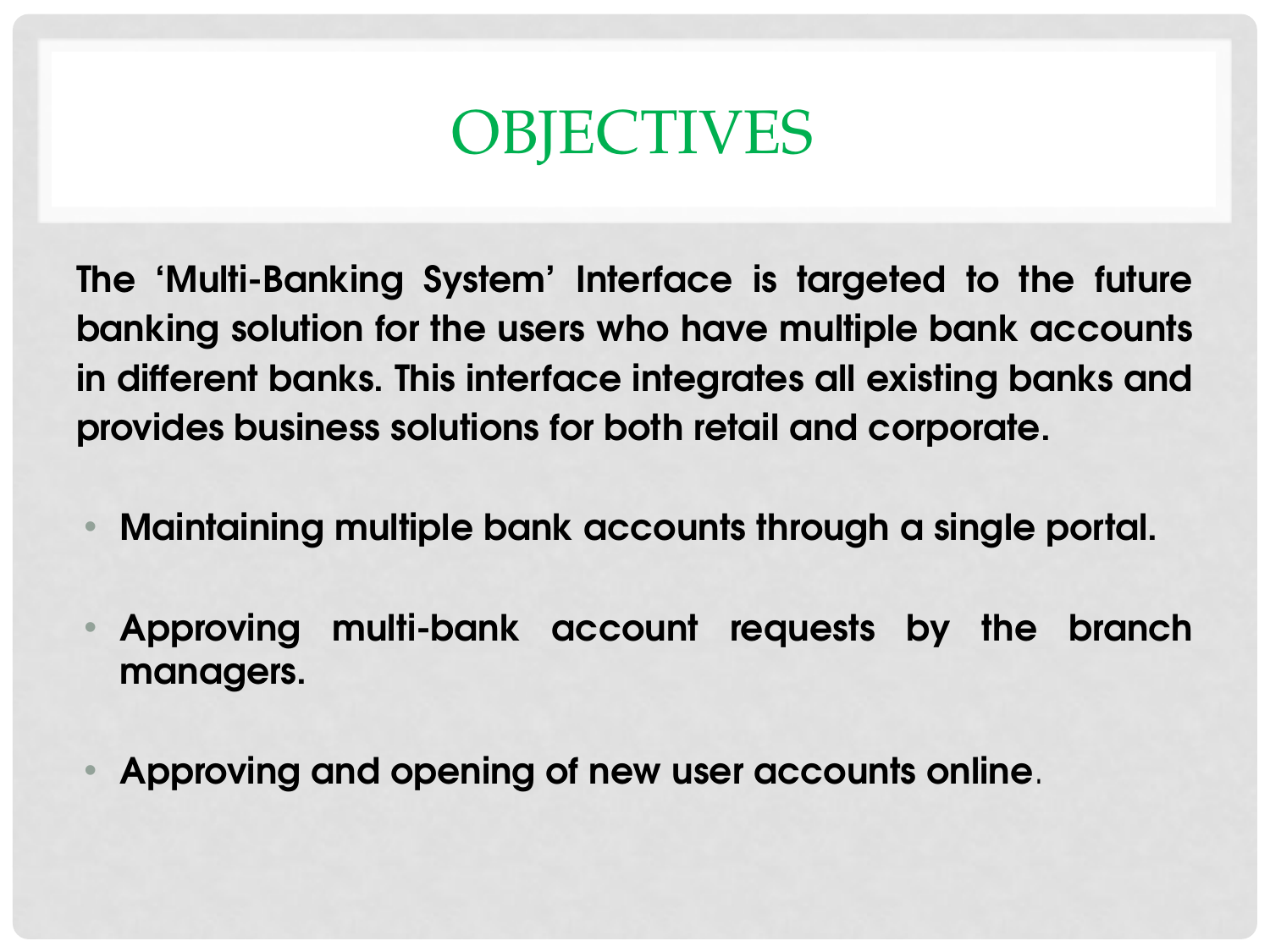

# objectives
The ‘Multi-Banking System’ Interface is targeted to the future banking solution for the users who have multiple bank accounts in different banks. This interface integrates all existing banks and provides business solutions for both retail and corporate.

Maintaining multiple bank accounts through a single portal.

Approving multi-bank account requests by the branch managers.

Approving and opening of new user accounts online.